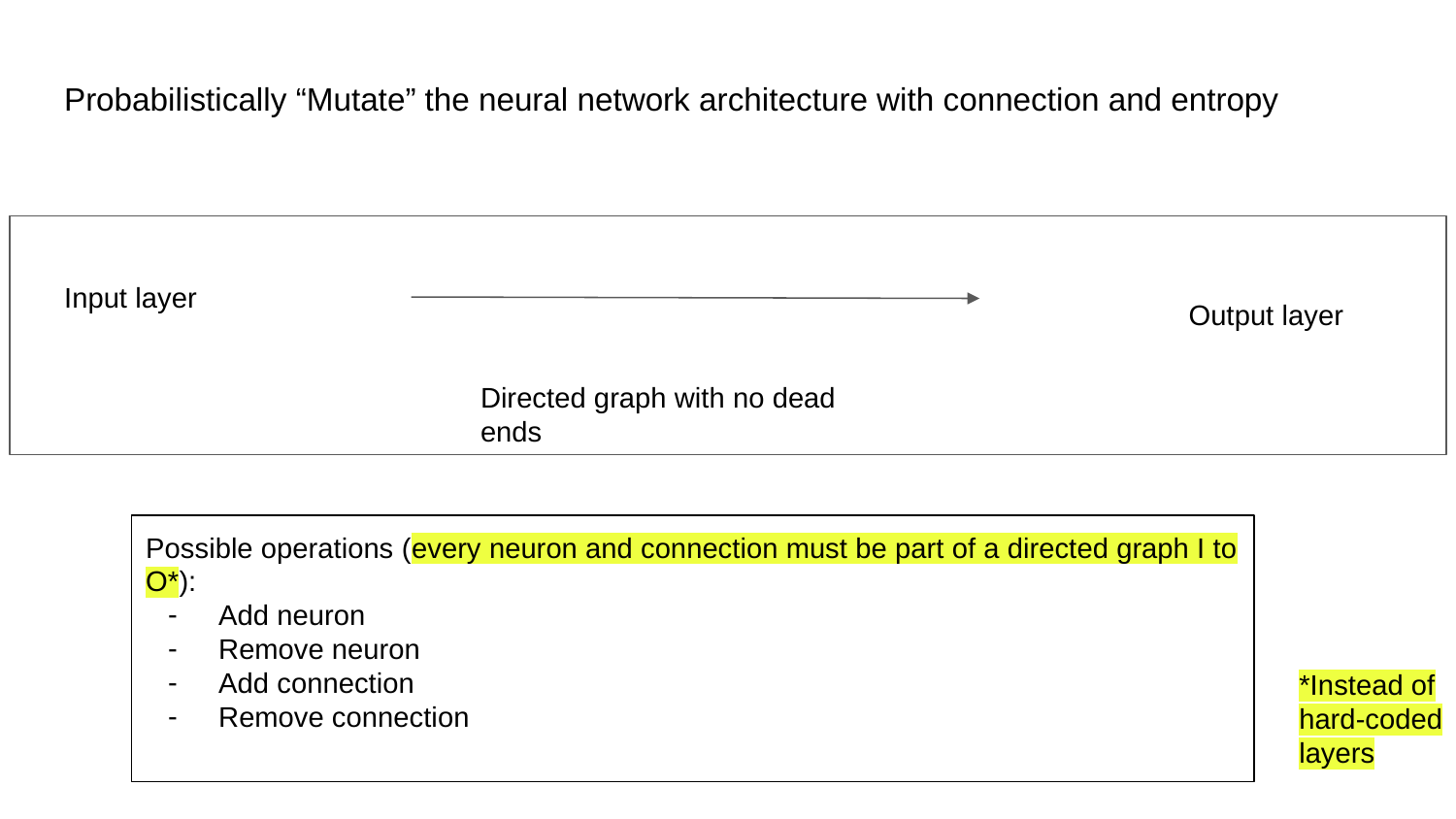

# Probabilistically “Mutate” the neural network architecture with connection and entropy

Input layer
Output layer

Directed graph with no dead ends
Possible operations (every neuron and connection must be part of a directed graph I to O*):
Add neuron
Remove neuron
Add connection
Remove connection

*Instead of hard-coded layers